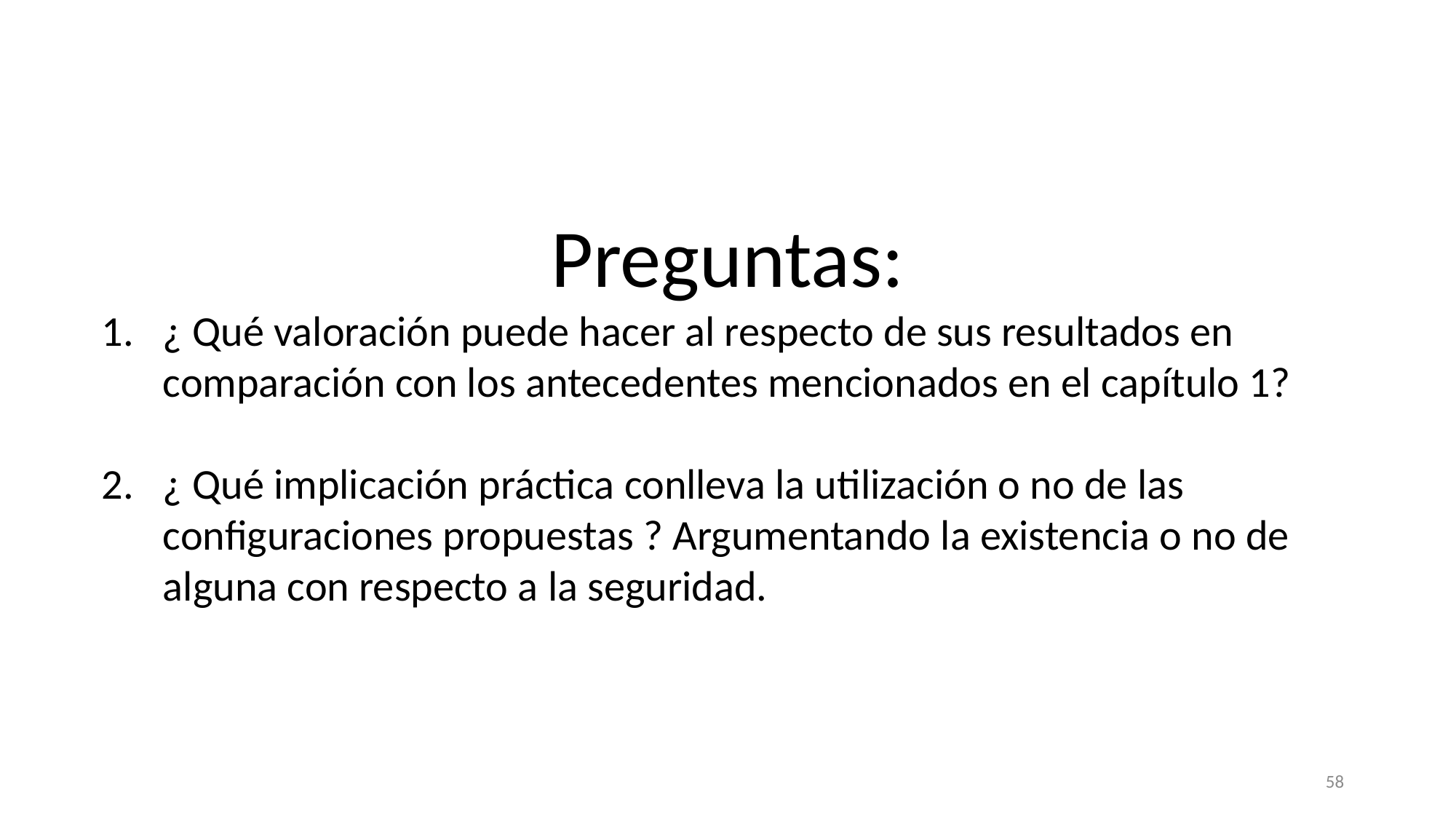

Preguntas:
¿ Qué valoración puede hacer al respecto de sus resultados en comparación con los antecedentes mencionados en el capítulo 1?

¿ Qué implicación práctica conlleva la utilización o no de las configuraciones propuestas ? Argumentando la existencia o no de alguna con respecto a la seguridad.
58